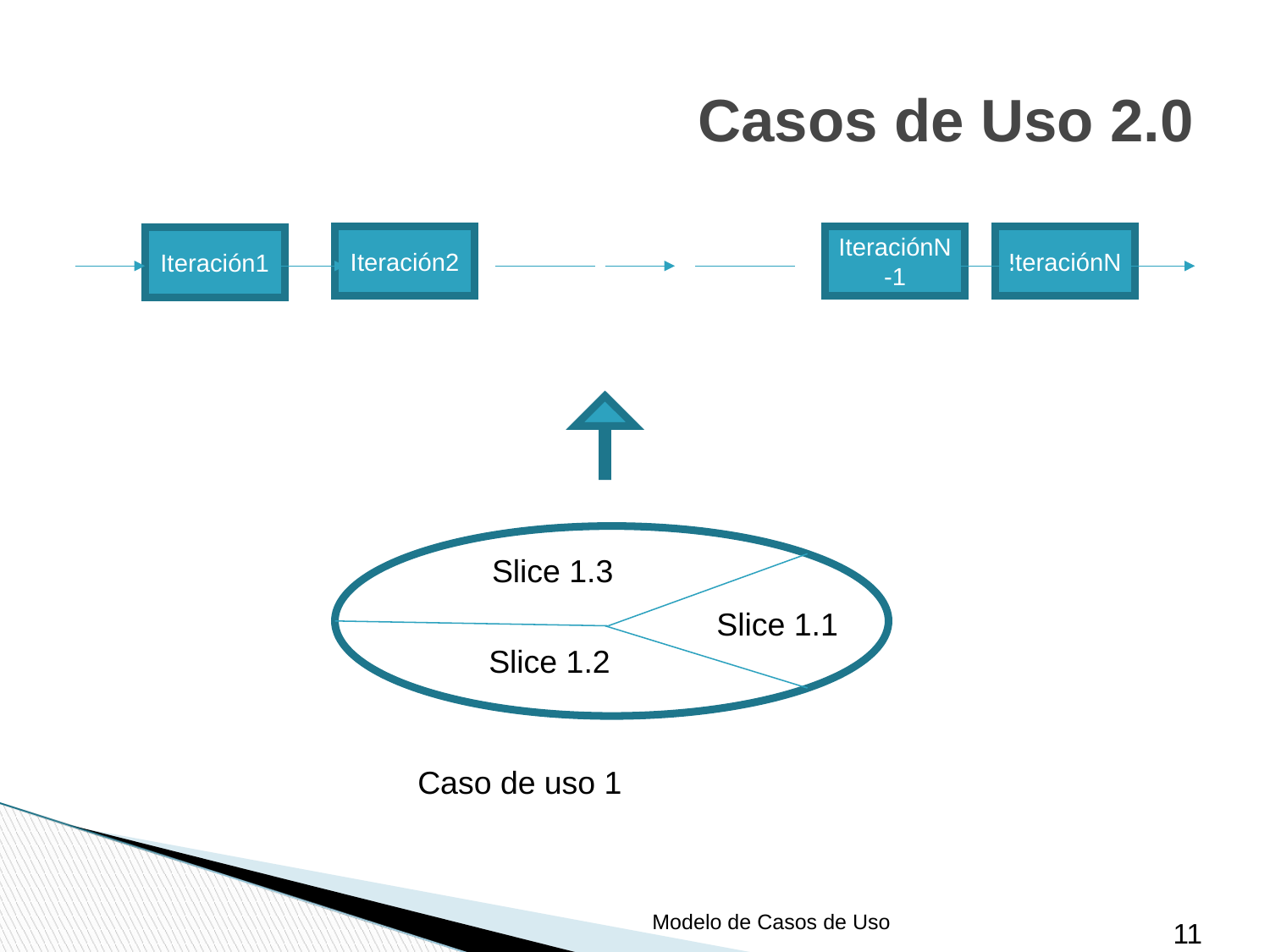

Casos de Uso 2.0
Iteración2
IteraciónN-1
IteraciónN
Iteración1

Slice 1.3
Slice 1.1
Slice 1.2
Caso de uso 1
Modelo de Casos de Uso
11